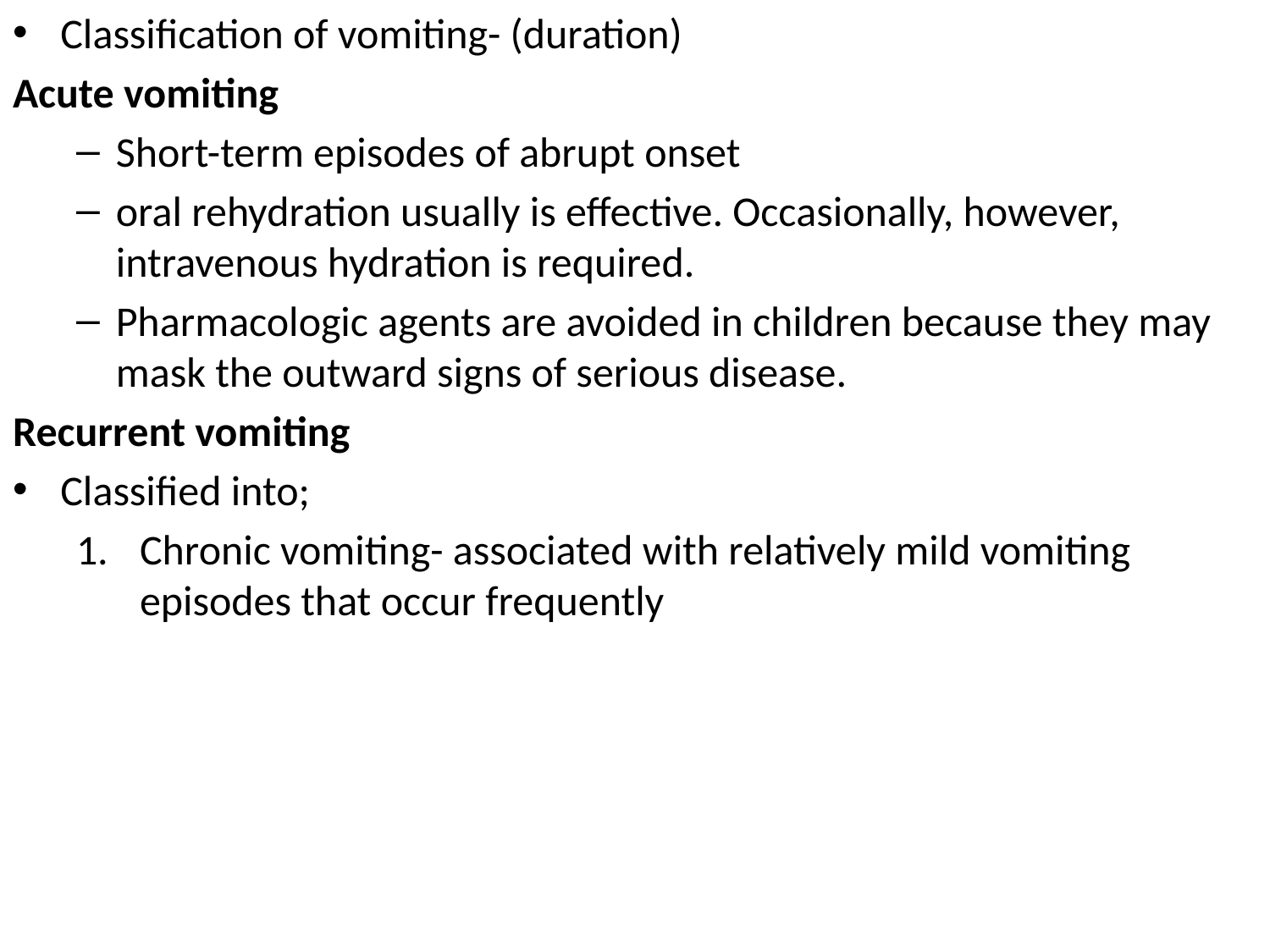

Classification of vomiting- (duration)
Acute vomiting
Short-term episodes of abrupt onset
oral rehydration usually is effective. Occasionally, however, intravenous hydration is required.
Pharmacologic agents are avoided in children because they may mask the outward signs of serious disease.
Recurrent vomiting
Classified into;
Chronic vomiting- associated with relatively mild vomiting episodes that occur frequently